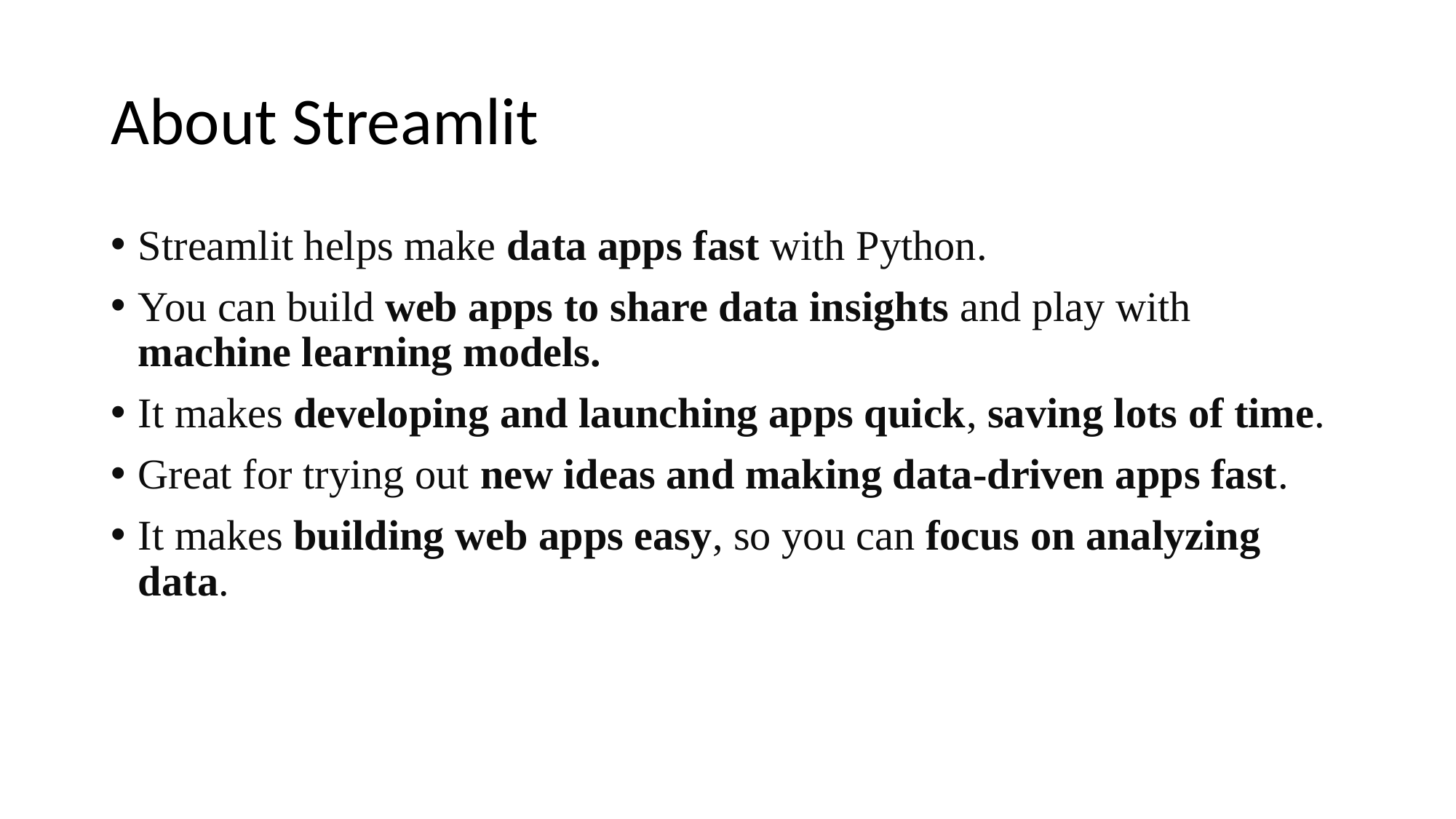

# About Streamlit
Streamlit helps make data apps fast with Python.
You can build web apps to share data insights and play with machine learning models.
It makes developing and launching apps quick, saving lots of time.
Great for trying out new ideas and making data-driven apps fast.
It makes building web apps easy, so you can focus on analyzing data.